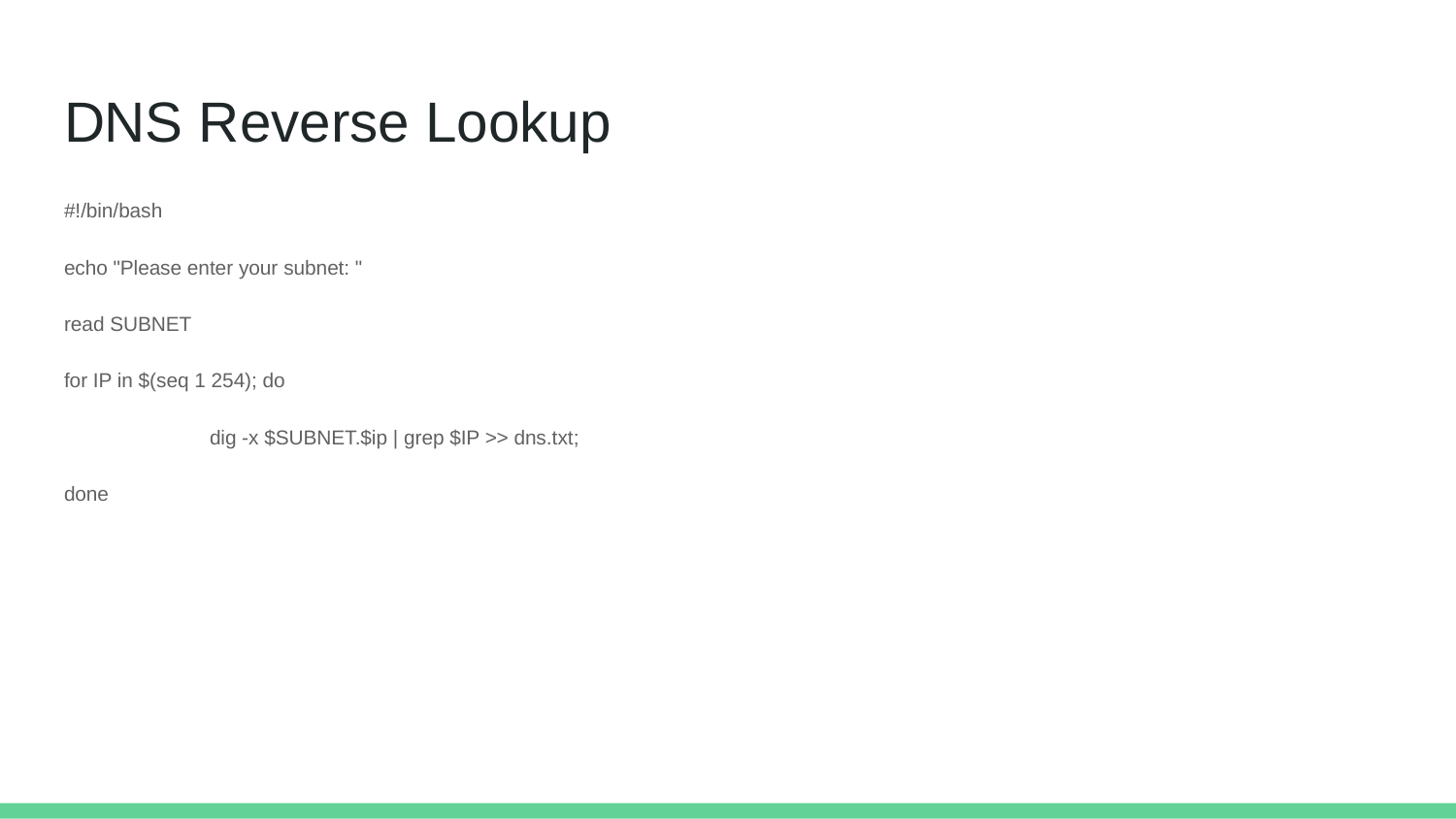

# DNS Reverse Lookup
#!/bin/bash
echo "Please enter your subnet: "
read SUBNET
for IP in $(seq 1 254); do
	dig -x $SUBNET.$ip | grep $IP >> dns.txt;
done